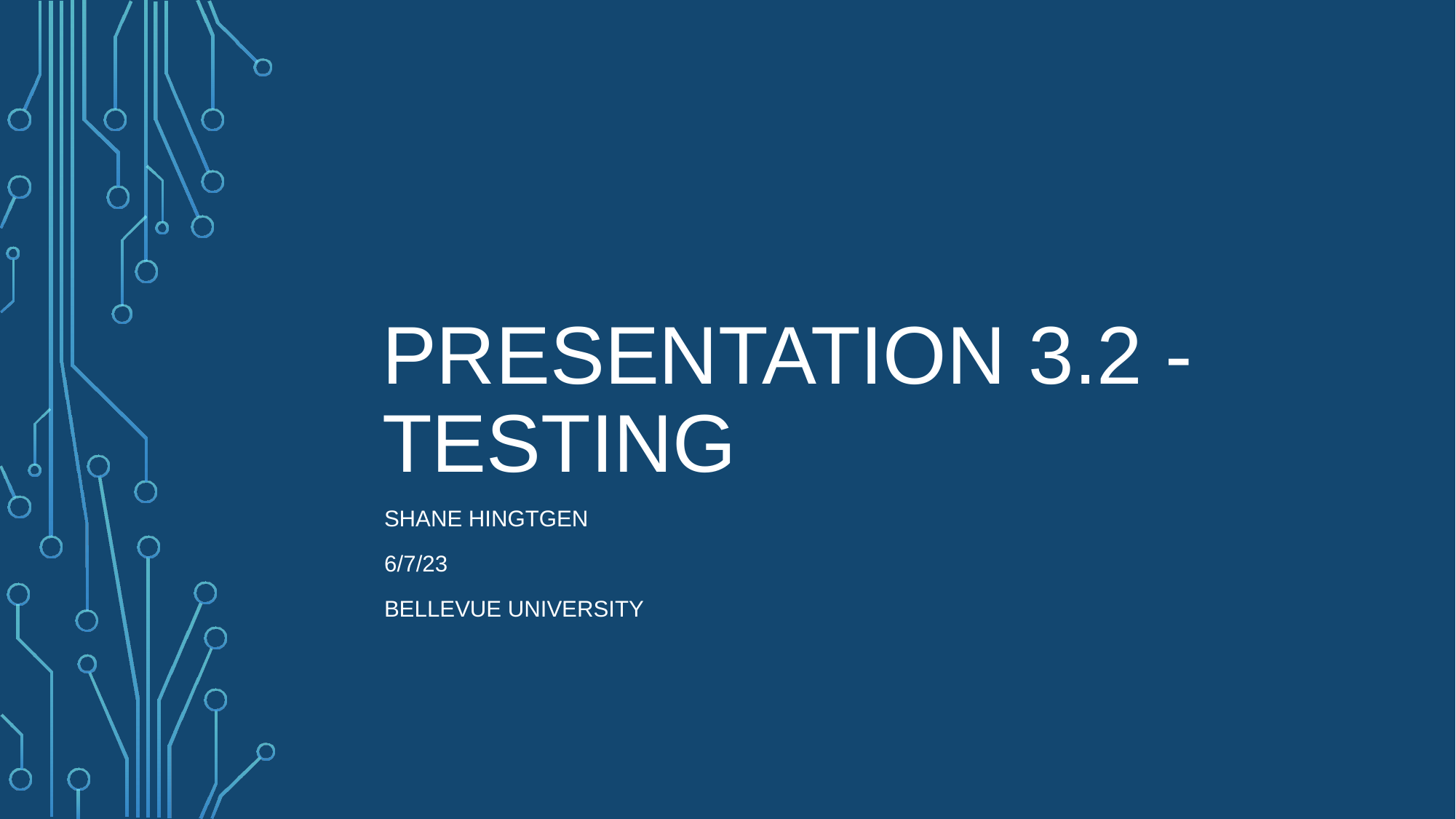

# Presentation 3.2 - Testing
Shane Hingtgen
6/7/23
Bellevue University